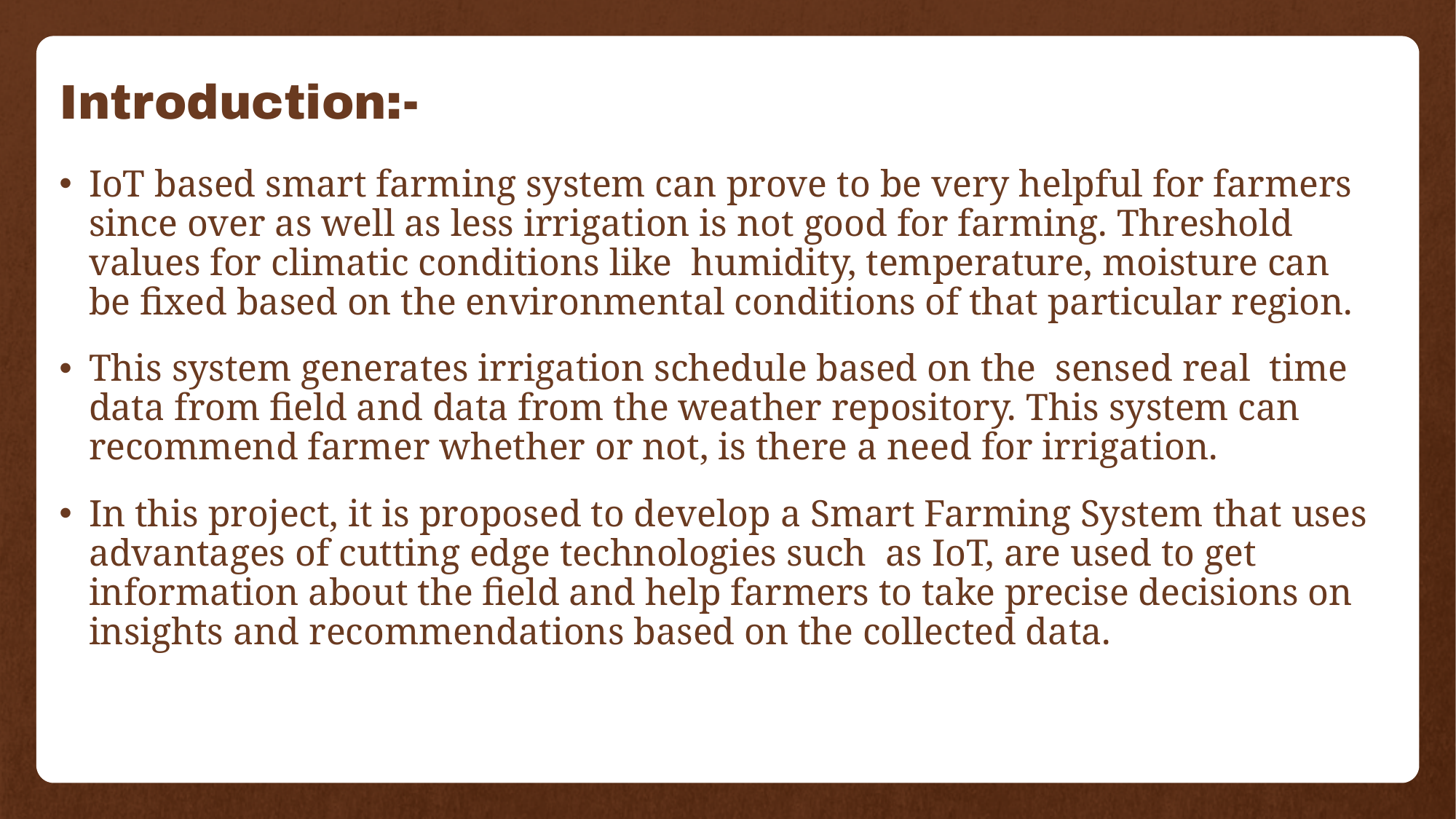

# Introduction:-
IoT based smart farming system can prove to be very helpful for farmers since over as well as less irrigation is not good for farming. Threshold values for climatic conditions like  humidity, temperature, moisture can be fixed based on the environmental conditions of that particular region.
This system generates irrigation schedule based on the  sensed real  time data from field and data from the weather repository. This system can recommend farmer whether or not, is there a need for irrigation.
In this project, it is proposed to develop a Smart Farming System that uses advantages of cutting edge technologies such  as IoT, are used to get information about the field and help farmers to take precise decisions on insights and recommendations based on the collected data.